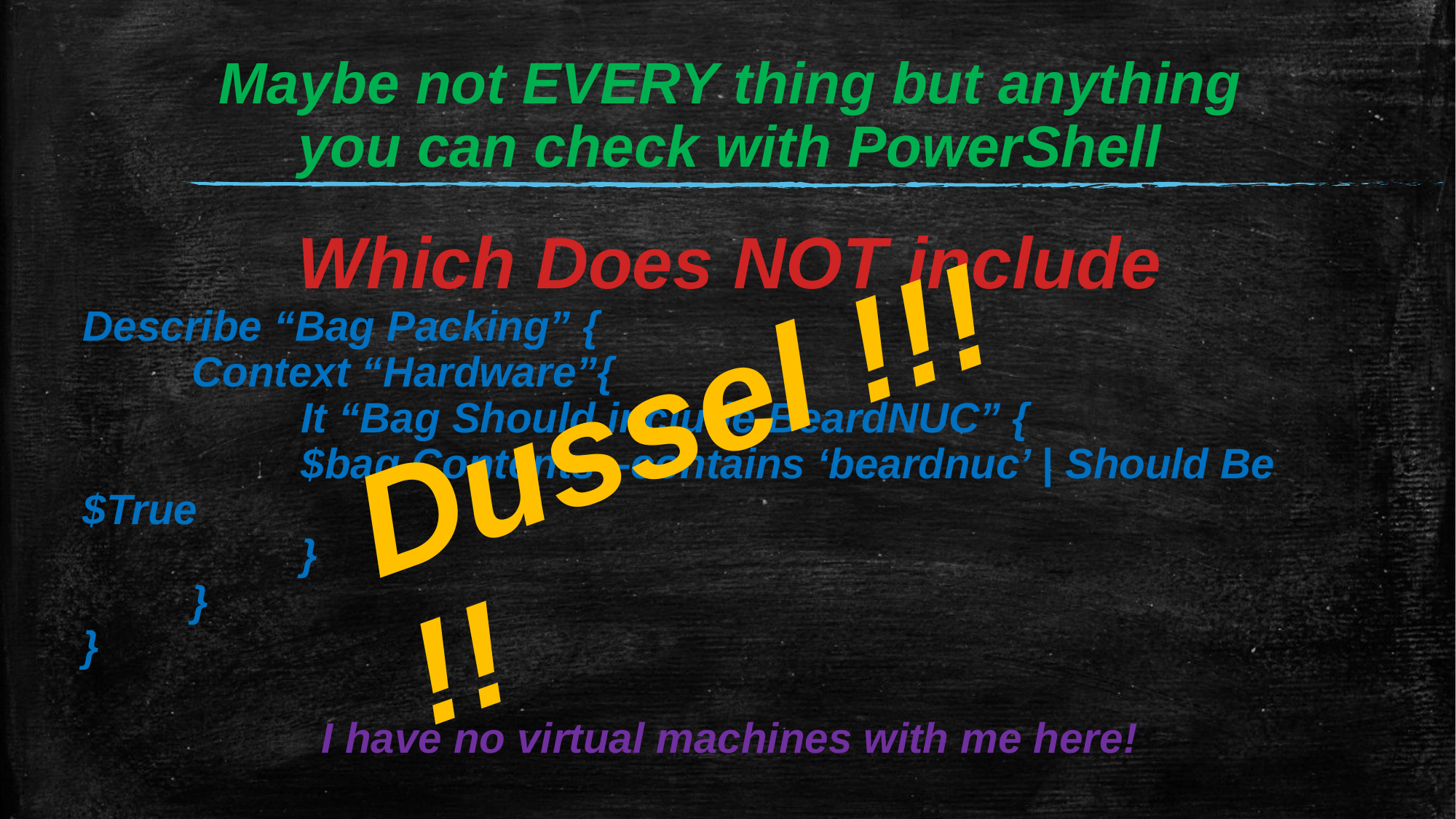

Maybe not EVERY thing but anything you can check with PowerShell

Which Does NOT include
Describe “Bag Packing” {
	Context “Hardware”{
		It “Bag Should include BeardNUC” {
		$bag.Contents –contains ‘beardnuc’ | Should Be $True
		}
	}
}

I have no virtual machines with me here!
Dussel !!!!!